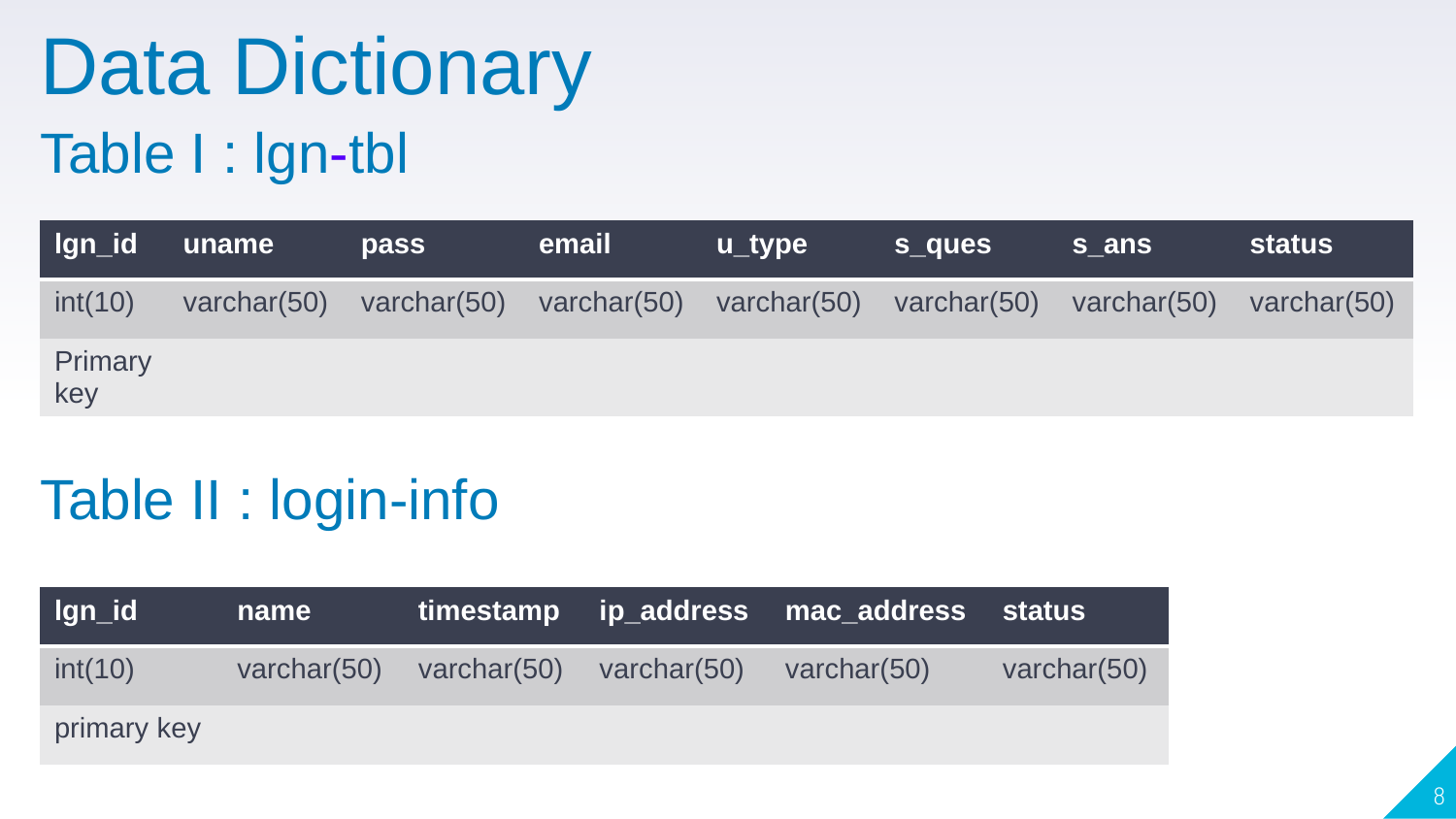

Data Dictionary
Table I : lgn-tbl
| lgn\_id | uname | pass | email | u\_type | s\_ques | s\_ans | status |
| --- | --- | --- | --- | --- | --- | --- | --- |
| int(10) | varchar(50) | varchar(50) | varchar(50) | varchar(50) | varchar(50) | varchar(50) | varchar(50) |
| Primary key |  |  |  |  |  |  |  |
Table II : login-info
| lgn\_id | name | timestamp | ip\_address | mac\_address | status |
| --- | --- | --- | --- | --- | --- |
| int(10) | varchar(50) | varchar(50) | varchar(50) | varchar(50) | varchar(50) |
| primary key |  |  |  |  |  |
8